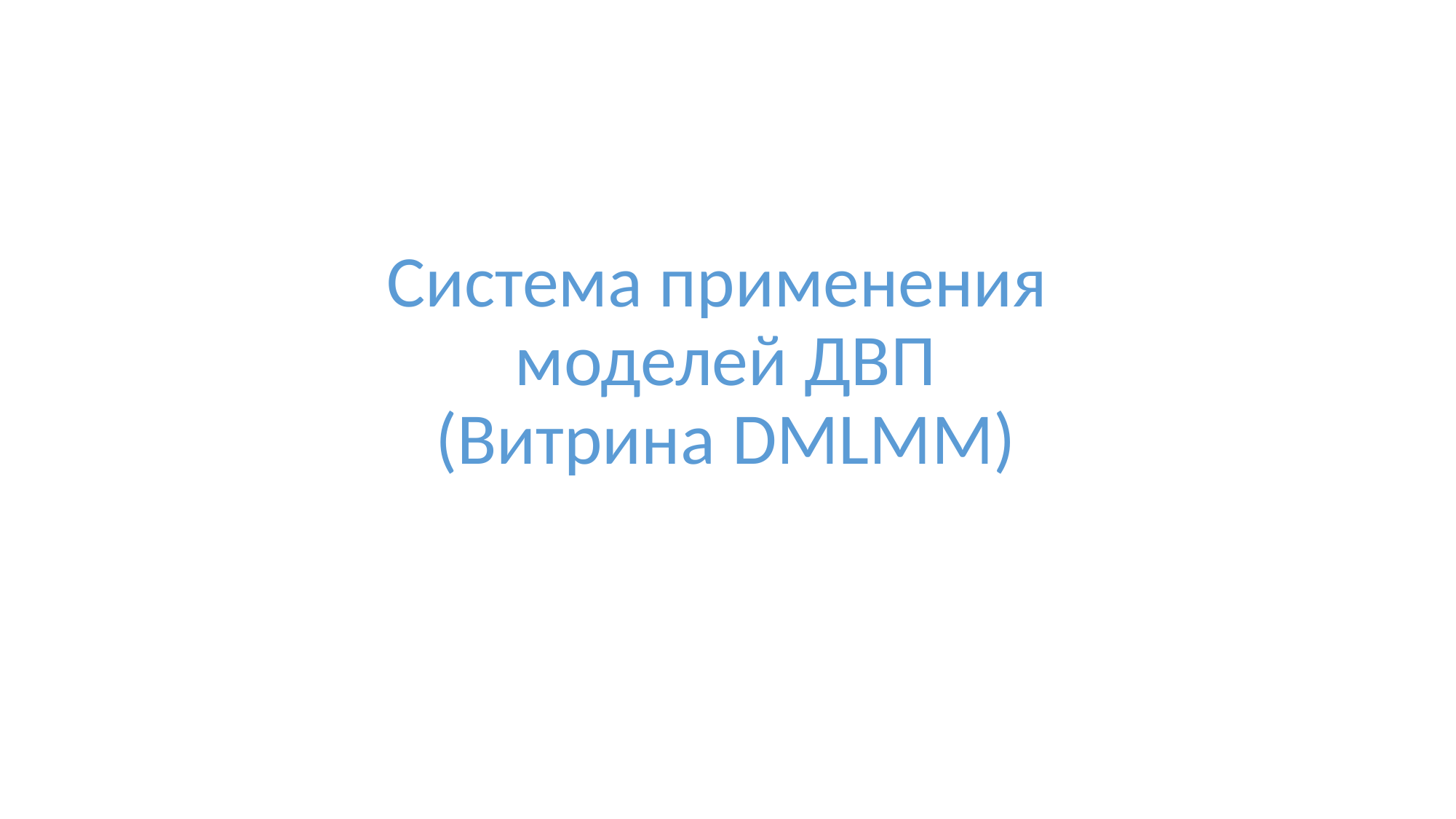

# Система применения моделей ДВП (Витрина DMLMM)